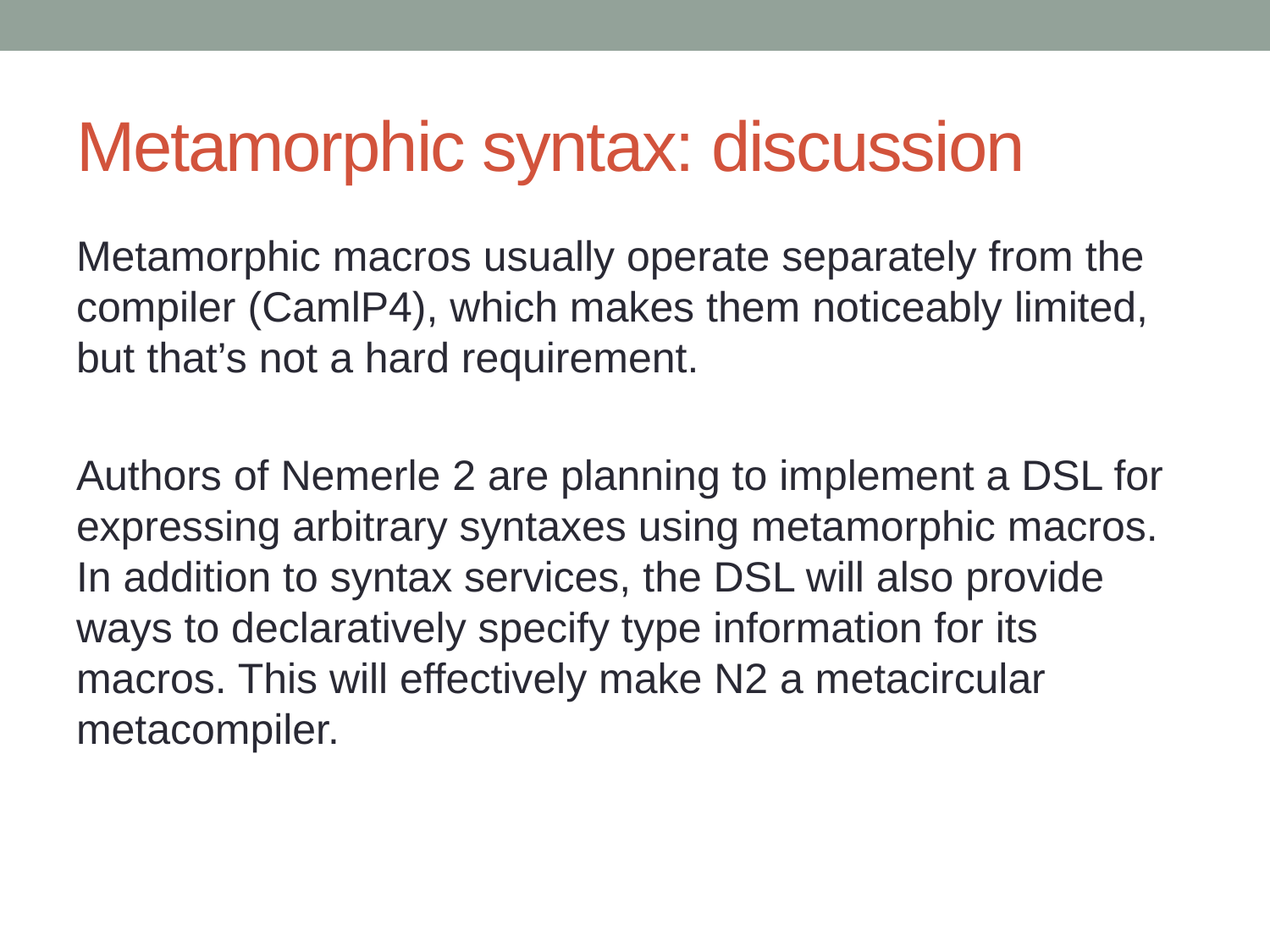

# Metamorphic syntax: discussion
Metamorphic macros usually operate separately from the compiler (CamlP4), which makes them noticeably limited, but that’s not a hard requirement.

Authors of Nemerle 2 are planning to implement a DSL for expressing arbitrary syntaxes using metamorphic macros. In addition to syntax services, the DSL will also provide ways to declaratively specify type information for its macros. This will effectively make N2 a metacircular metacompiler.